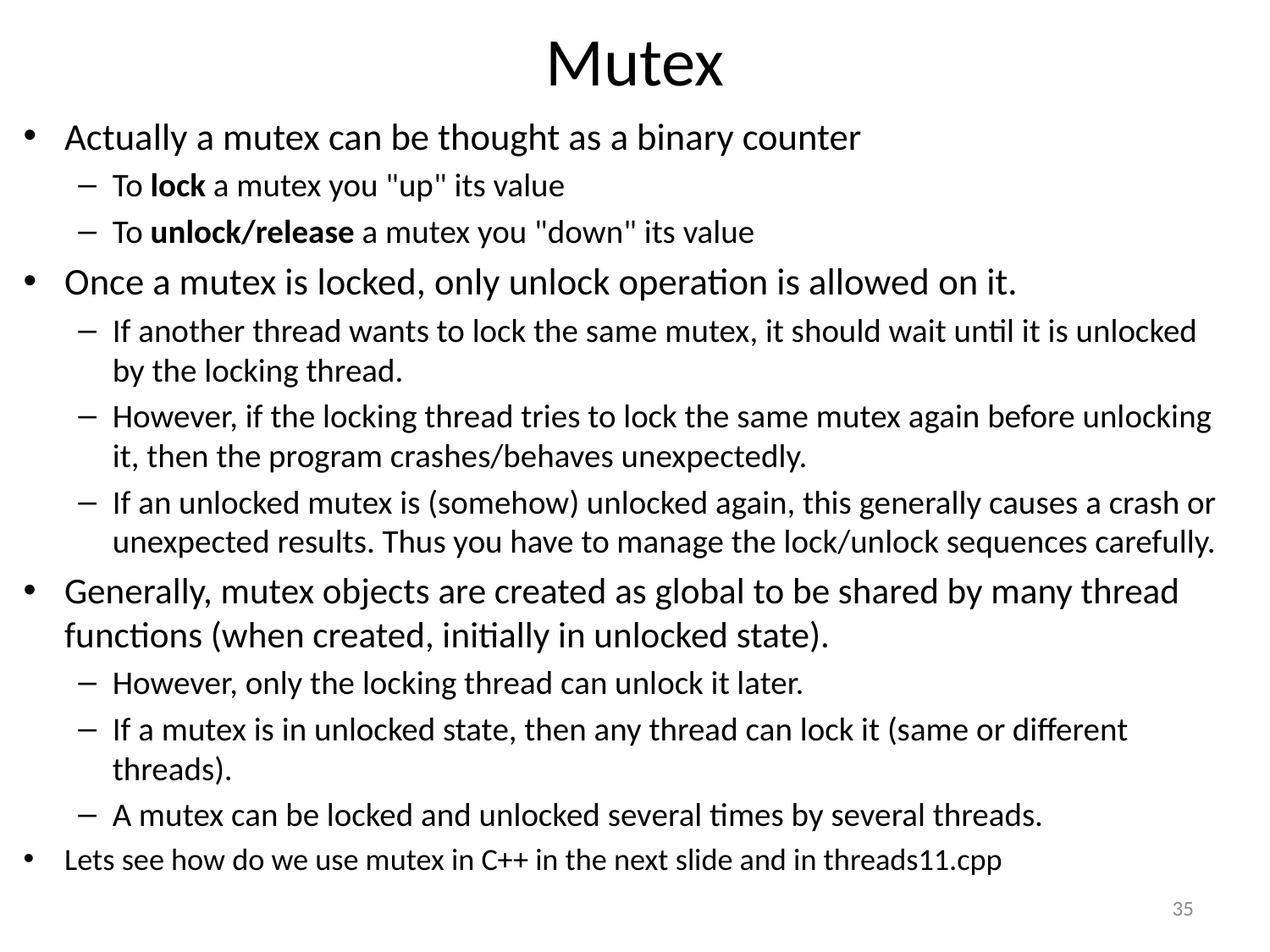

# Mutex
Actually a mutex can be thought as a binary counter
To lock a mutex you "up" its value
To unlock/release a mutex you "down" its value
Once a mutex is locked, only unlock operation is allowed on it.
If another thread wants to lock the same mutex, it should wait until it is unlocked by the locking thread.
However, if the locking thread tries to lock the same mutex again before unlocking it, then the program crashes/behaves unexpectedly.
If an unlocked mutex is (somehow) unlocked again, this generally causes a crash or unexpected results. Thus you have to manage the lock/unlock sequences carefully.
Generally, mutex objects are created as global to be shared by many thread functions (when created, initially in unlocked state).
However, only the locking thread can unlock it later.
If a mutex is in unlocked state, then any thread can lock it (same or different threads).
A mutex can be locked and unlocked several times by several threads.
Lets see how do we use mutex in C++ in the next slide and in threads11.cpp
35